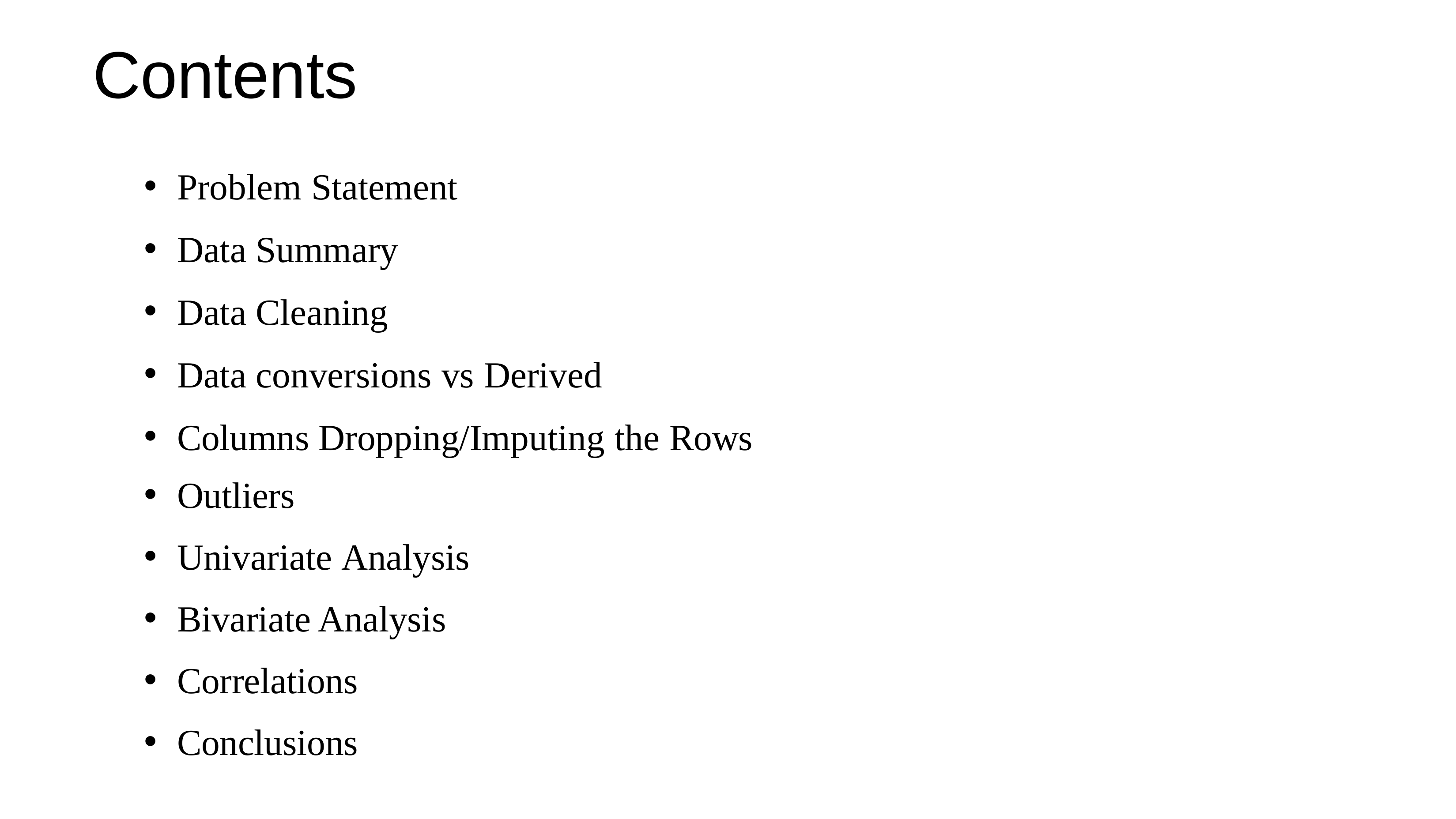

Contents
Problem Statement
Data Summary
Data Cleaning
Data conversions vs Derived
Columns Dropping/Imputing the Rows
Outliers
Univariate Analysis
Bivariate Analysis
Correlations
Conclusions